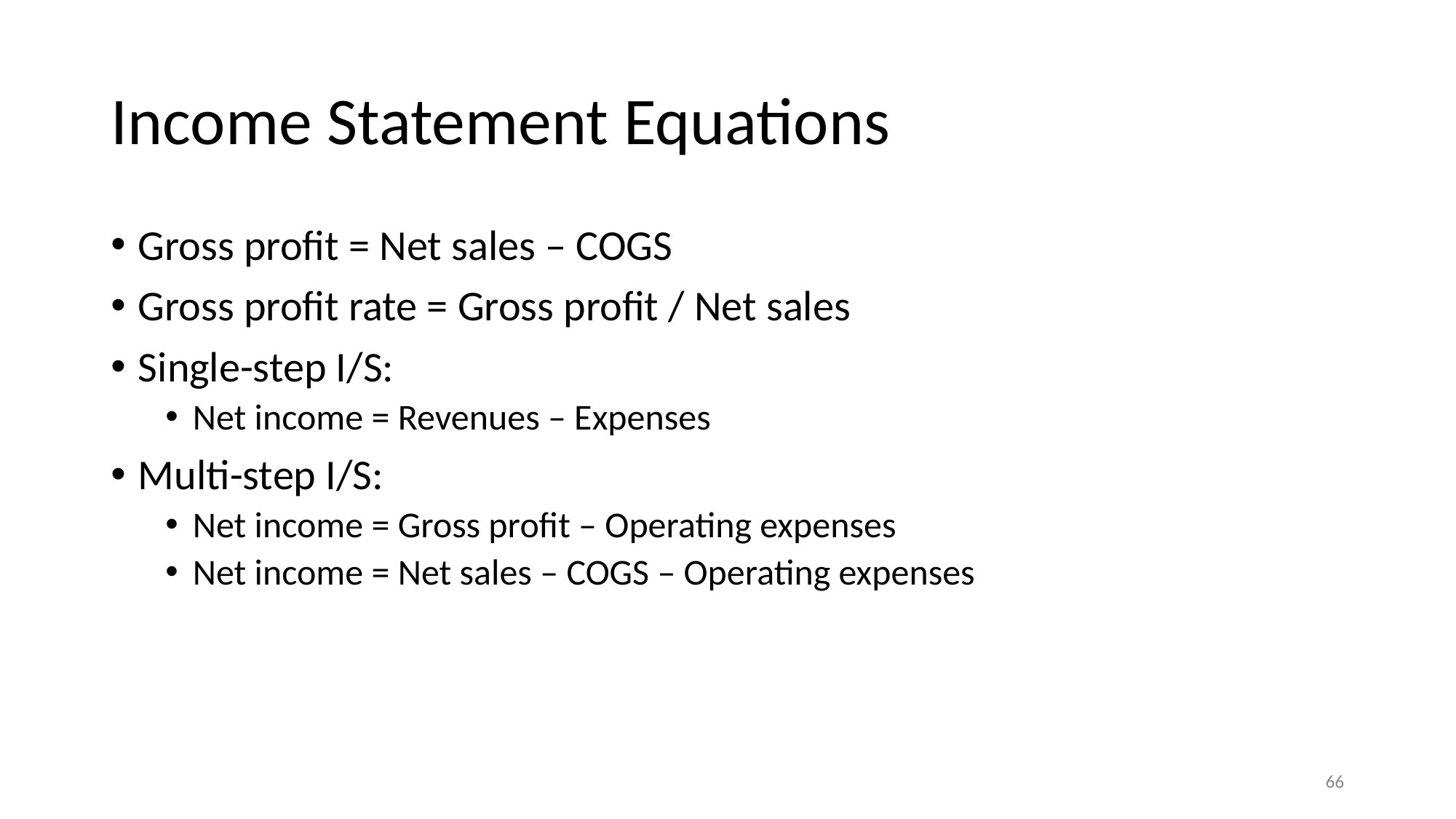

# Income Statement Equations
Gross profit = Net sales – COGS
Gross profit rate = Gross profit / Net sales
Single-step I/S:
Net income = Revenues – Expenses
Multi-step I/S:
Net income = Gross profit – Operating expenses
Net income = Net sales – COGS – Operating expenses
66